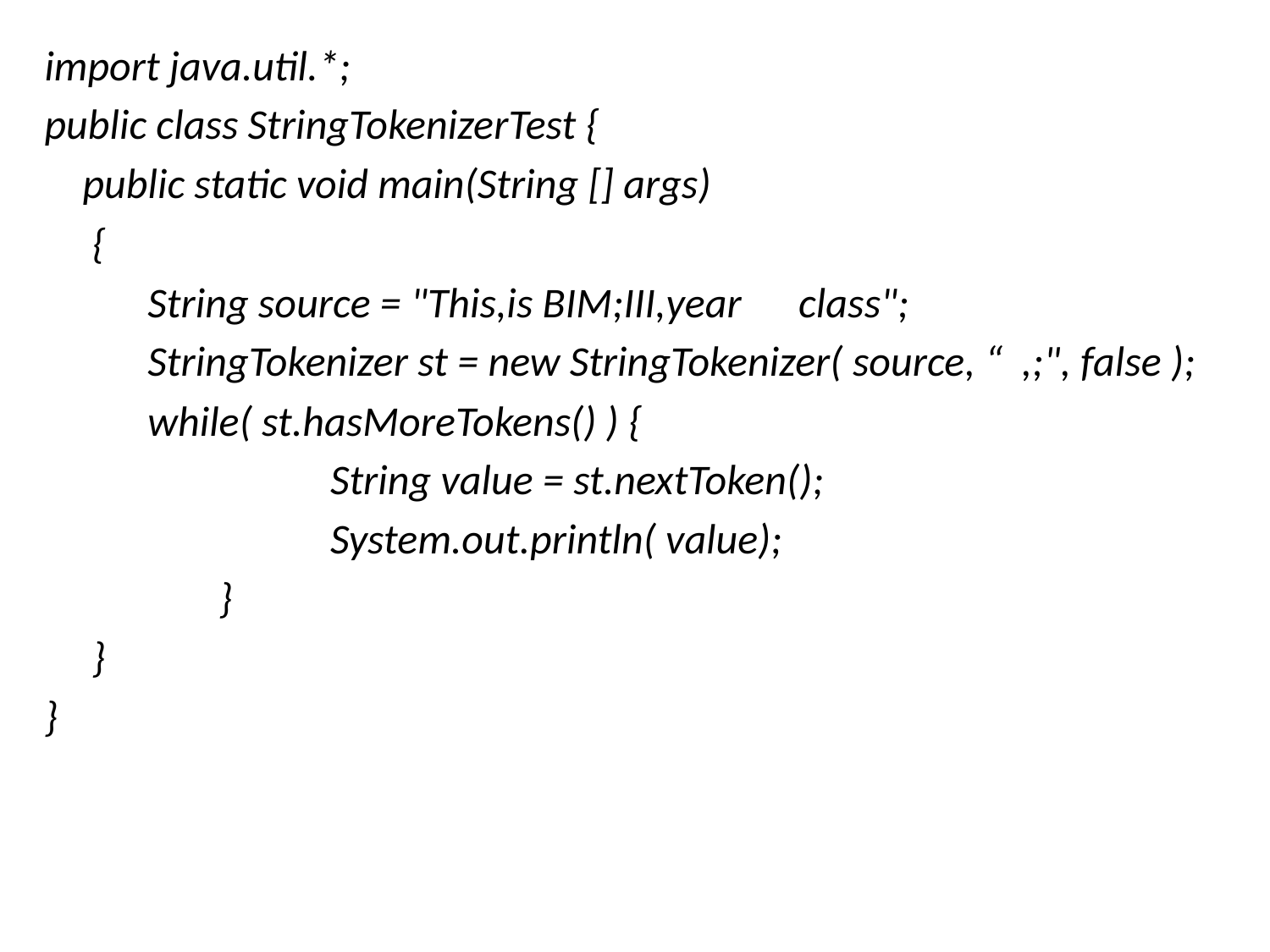

import java.util.*;
public class StringTokenizerTest {
    public static void main(String [] args)
	{
	String source = "This,is BIM;III,year      class";
	StringTokenizer st = new StringTokenizer( source, “  ,;", false );
	while( st.hasMoreTokens() ) {
  		String value = st.nextToken();
 	 	System.out.println( value);
 		}
	}
}